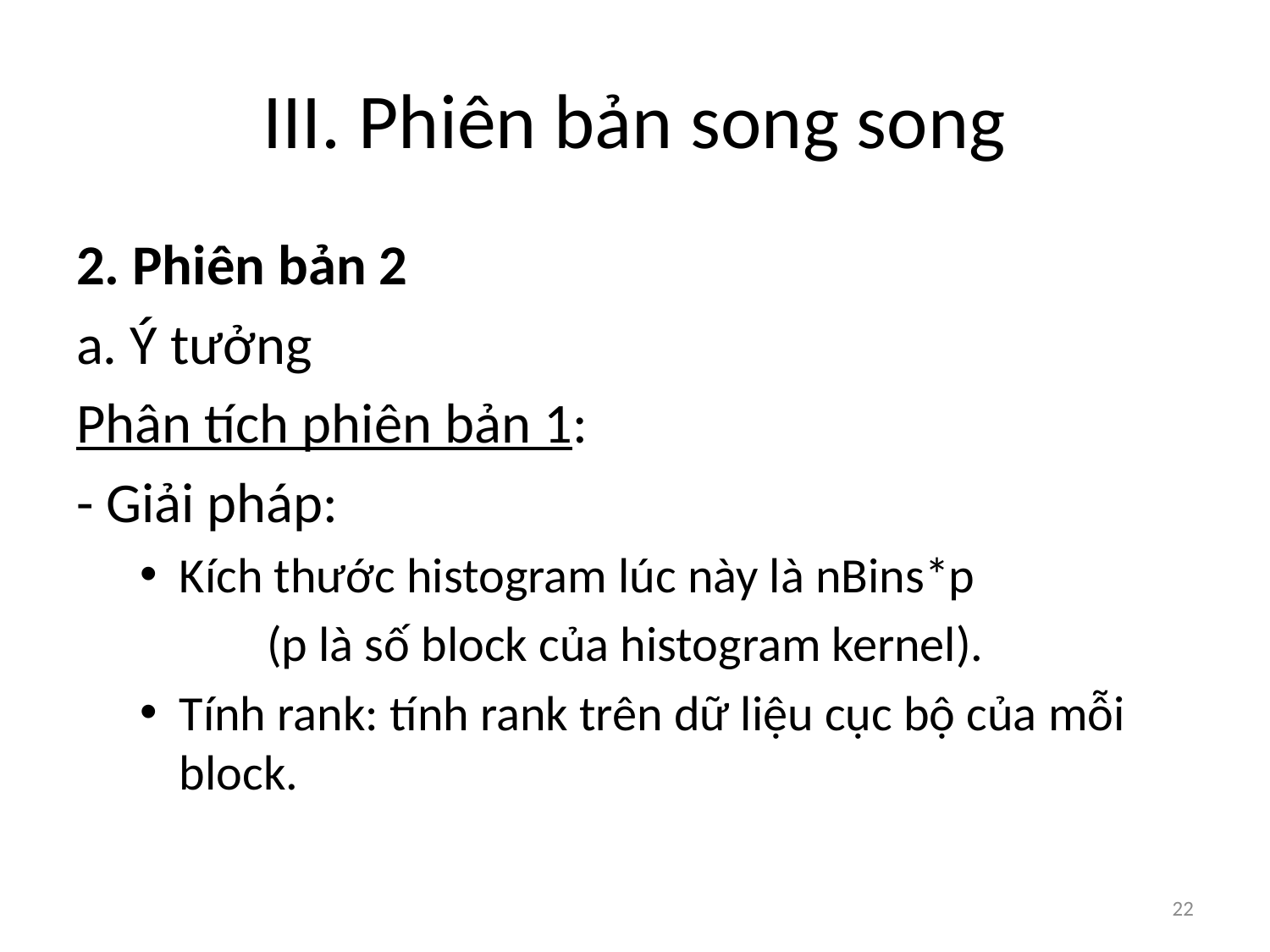

# III. Phiên bản song song
2. Phiên bản 2
a. Ý tưởng
Phân tích phiên bản 1:
- Giải pháp:
Kích thước histogram lúc này là nBins*p
	(p là số block của histogram kernel).
Tính rank: tính rank trên dữ liệu cục bộ của mỗi block.

22